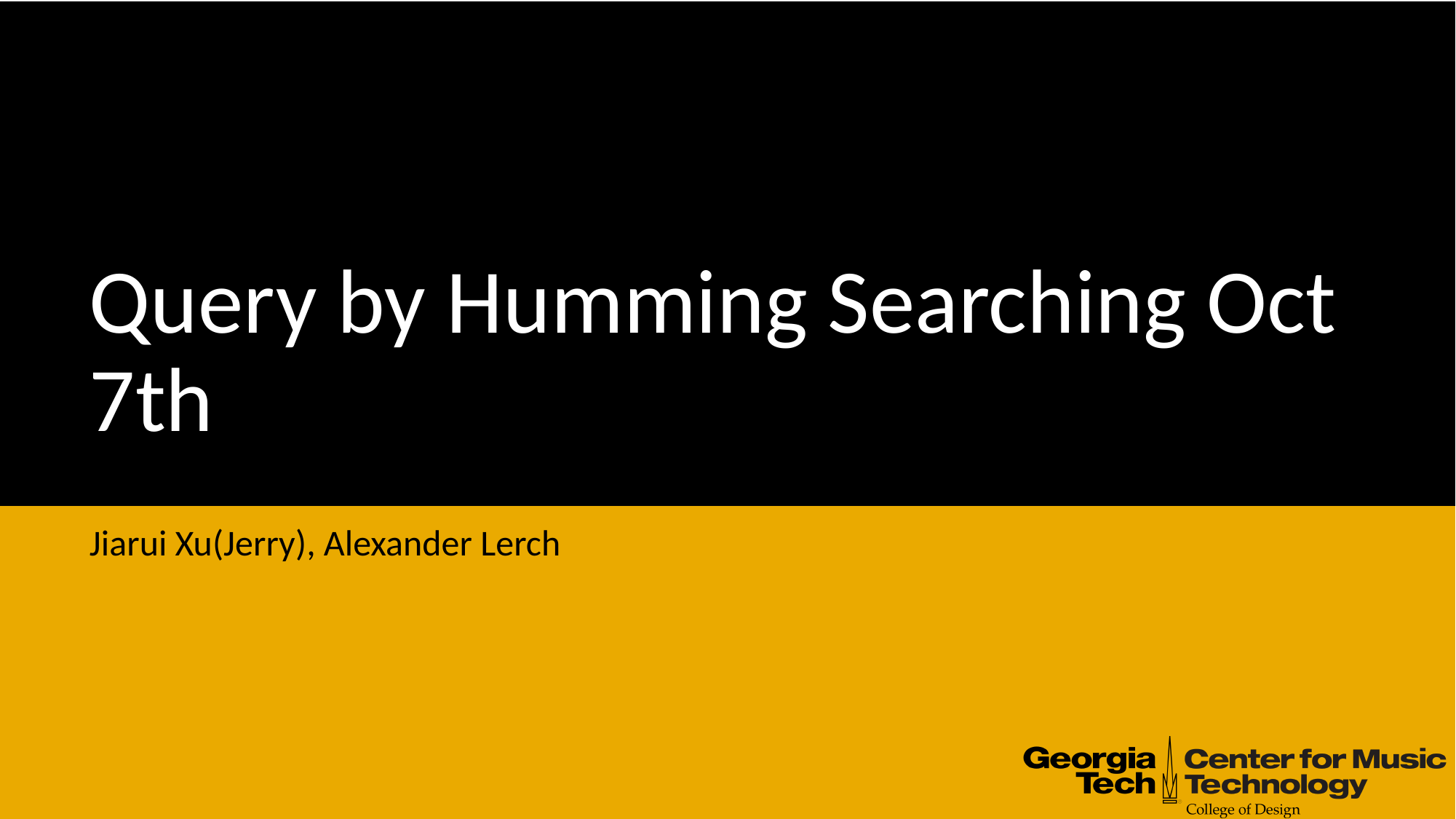

# Query by Humming Searching Oct 7th
Jiarui Xu(Jerry), Alexander Lerch